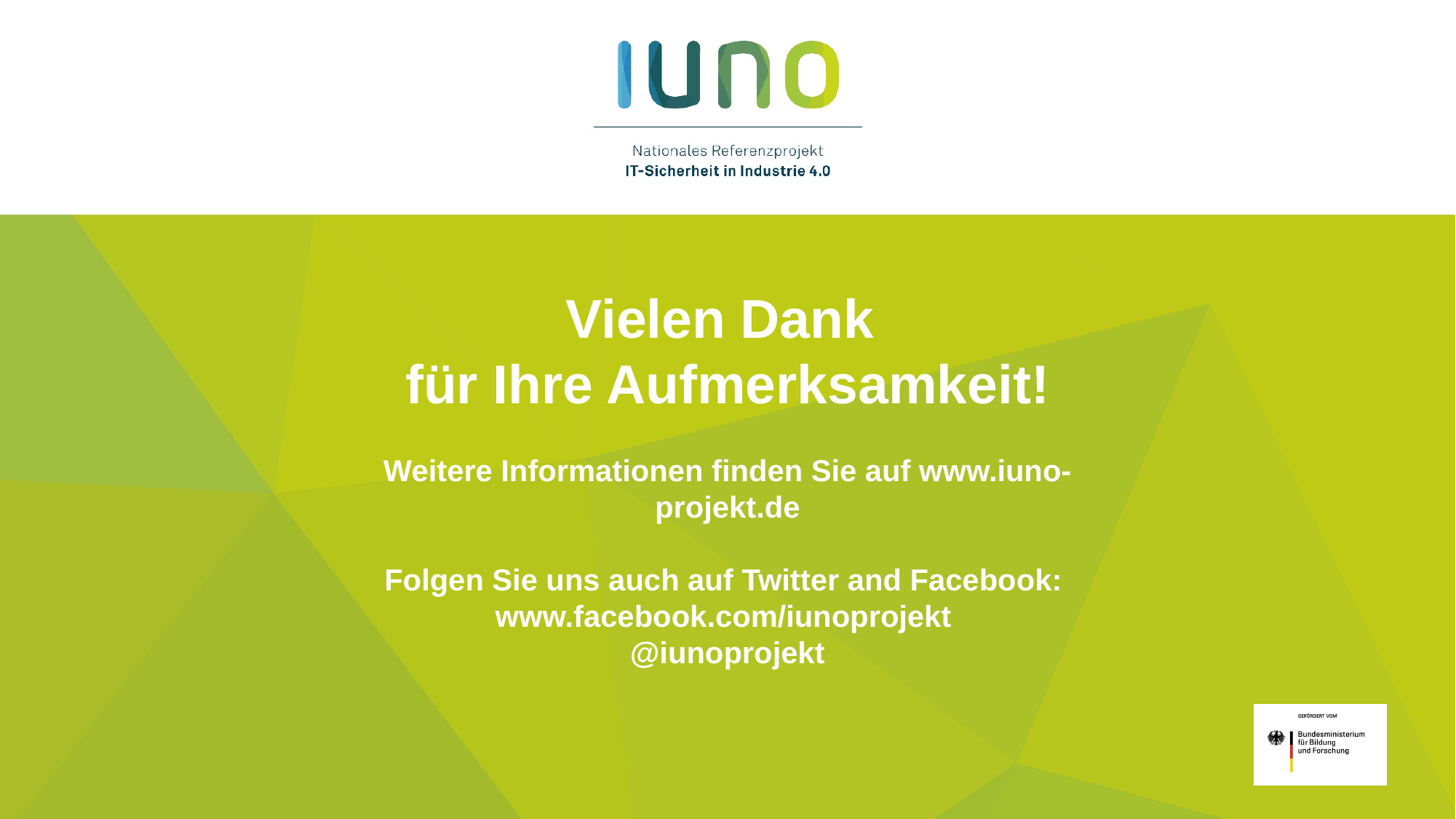

Vielen Dank
für Ihre Aufmerksamkeit!

Weitere Informationen finden Sie auf www.iuno-projekt.de
Folgen Sie uns auch auf Twitter and Facebook:
www.facebook.com/iunoprojekt 
@iunoprojekt